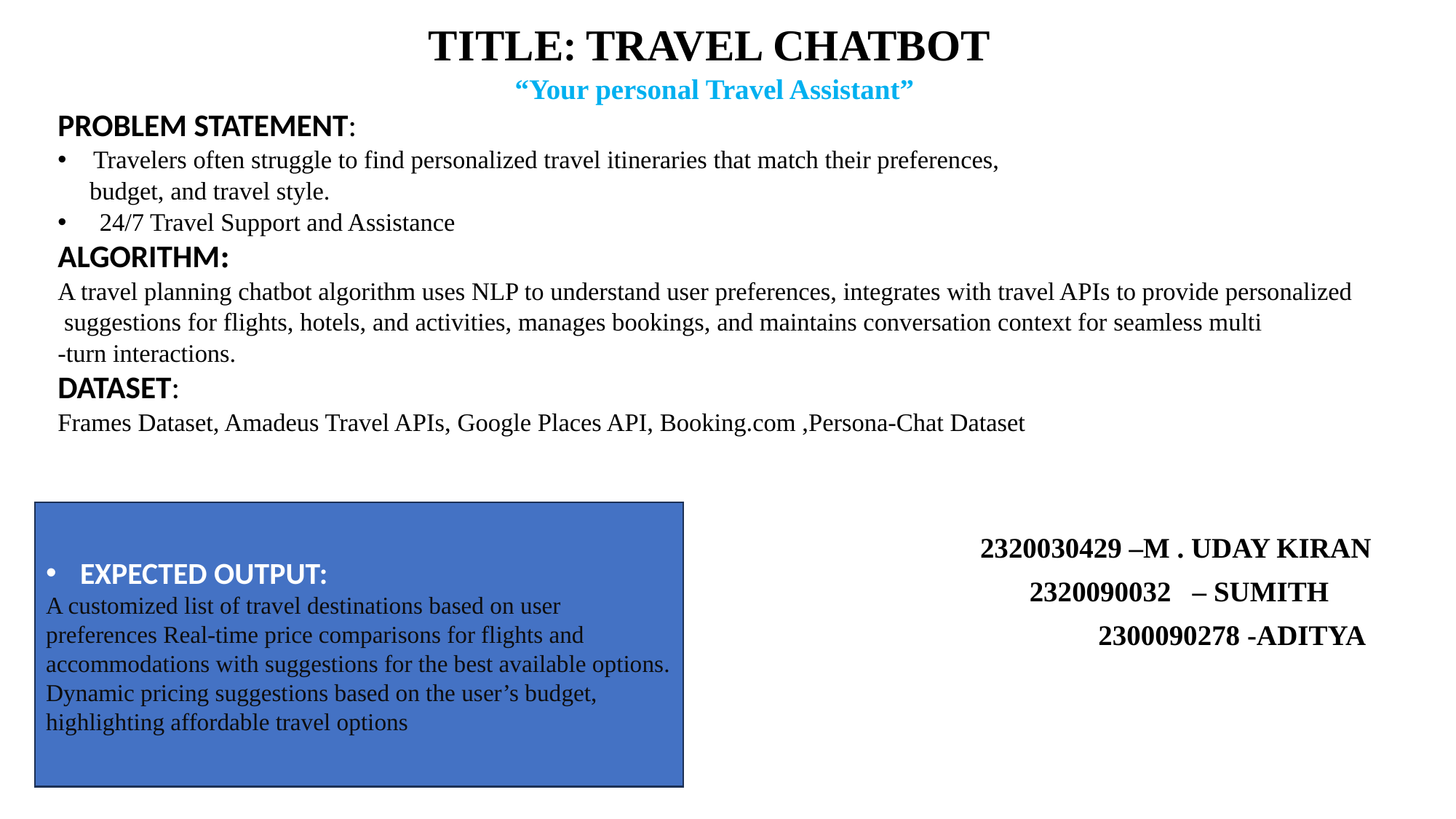

TITLE: TRAVEL CHATBOT
“Your personal Travel Assistant”
PROBLEM STATEMENT:
Travelers often struggle to find personalized travel itineraries that match their preferences,
     budget, and travel style.
 24/7 Travel Support and Assistance
ALGORITHM:
A travel planning chatbot algorithm uses NLP to understand user preferences, integrates with travel APIs to provide personalized
 suggestions for flights, hotels, and activities, manages bookings, and maintains conversation context for seamless multi
-turn interactions.
DATASET:
Frames Dataset, Amadeus Travel APIs, Google Places API, Booking.com ,Persona-Chat Dataset

2320030429 –M . UDAY KIRAN
2320090032   – SUMITH
2300090278 -ADITYA

EXPECTED OUTPUT:
A customized list of travel destinations based on user preferences Real-time price comparisons for flights and accommodations with suggestions for the best available options. Dynamic pricing suggestions based on the user’s budget, highlighting affordable travel options